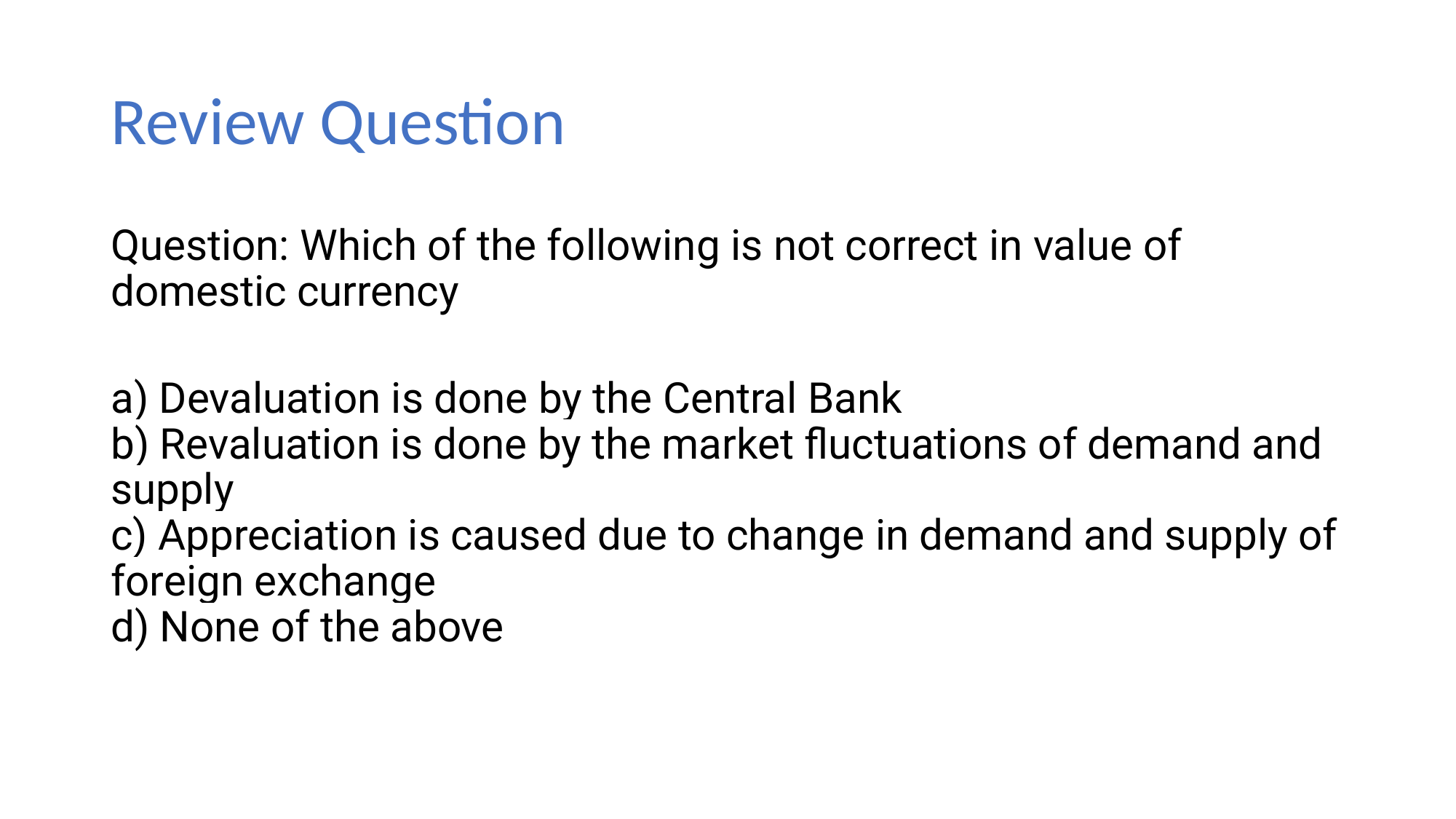

# Review Question
Question: Which of the following is not correct in value of domestic currency
a) Devaluation is done by the Central Bank
b) Revaluation is done by the market fluctuations of demand and supply
c) Appreciation is caused due to change in demand and supply of foreign exchange
d) None of the above